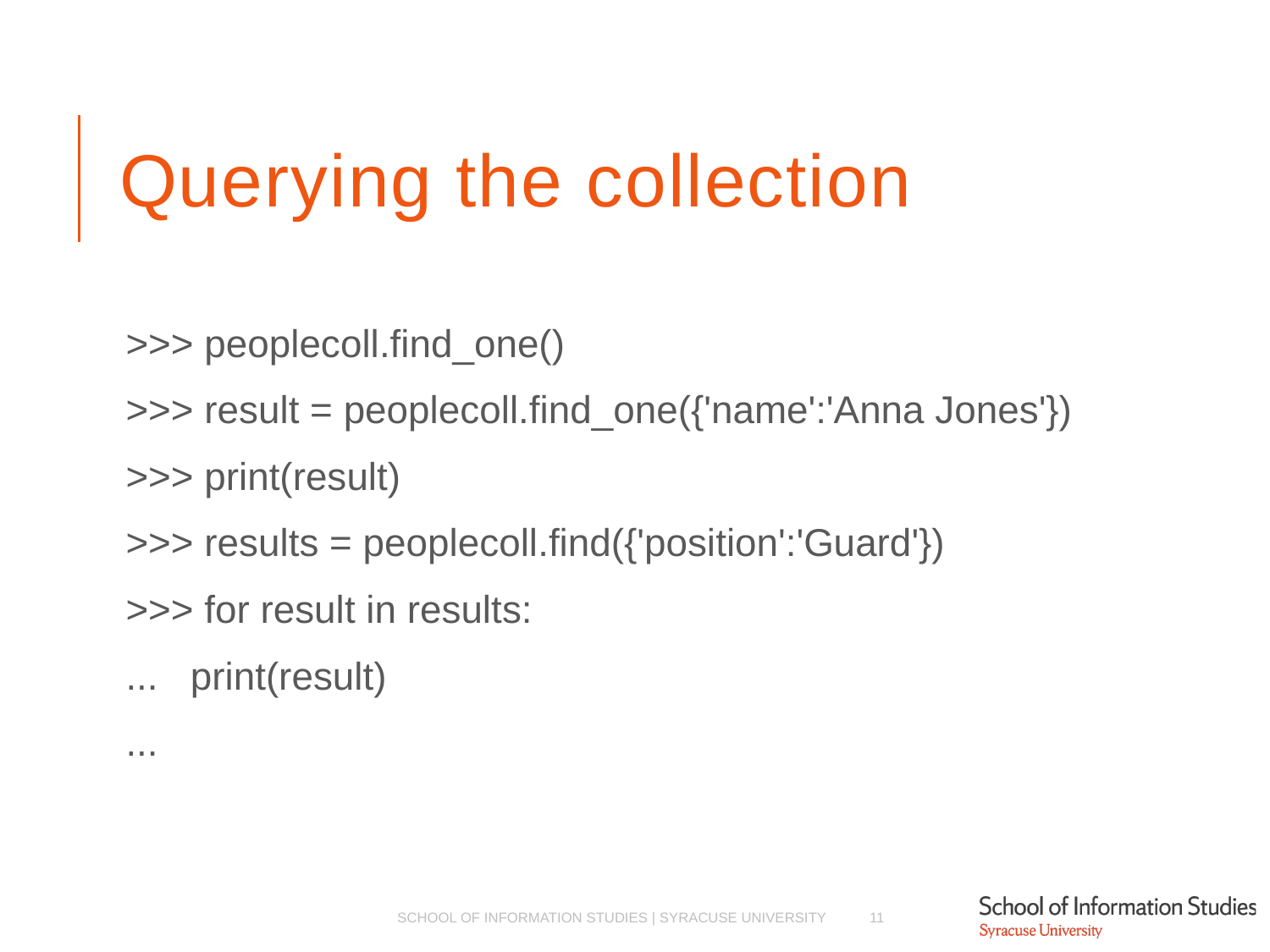

# Querying the collection
>>> peoplecoll.find_one()
>>> result = peoplecoll.find_one({'name':'Anna Jones'})
>>> print(result)
>>> results = peoplecoll.find({'position':'Guard'})
>>> for result in results:
...   print(result)
...

School of Information Studies | Syracuse University
11